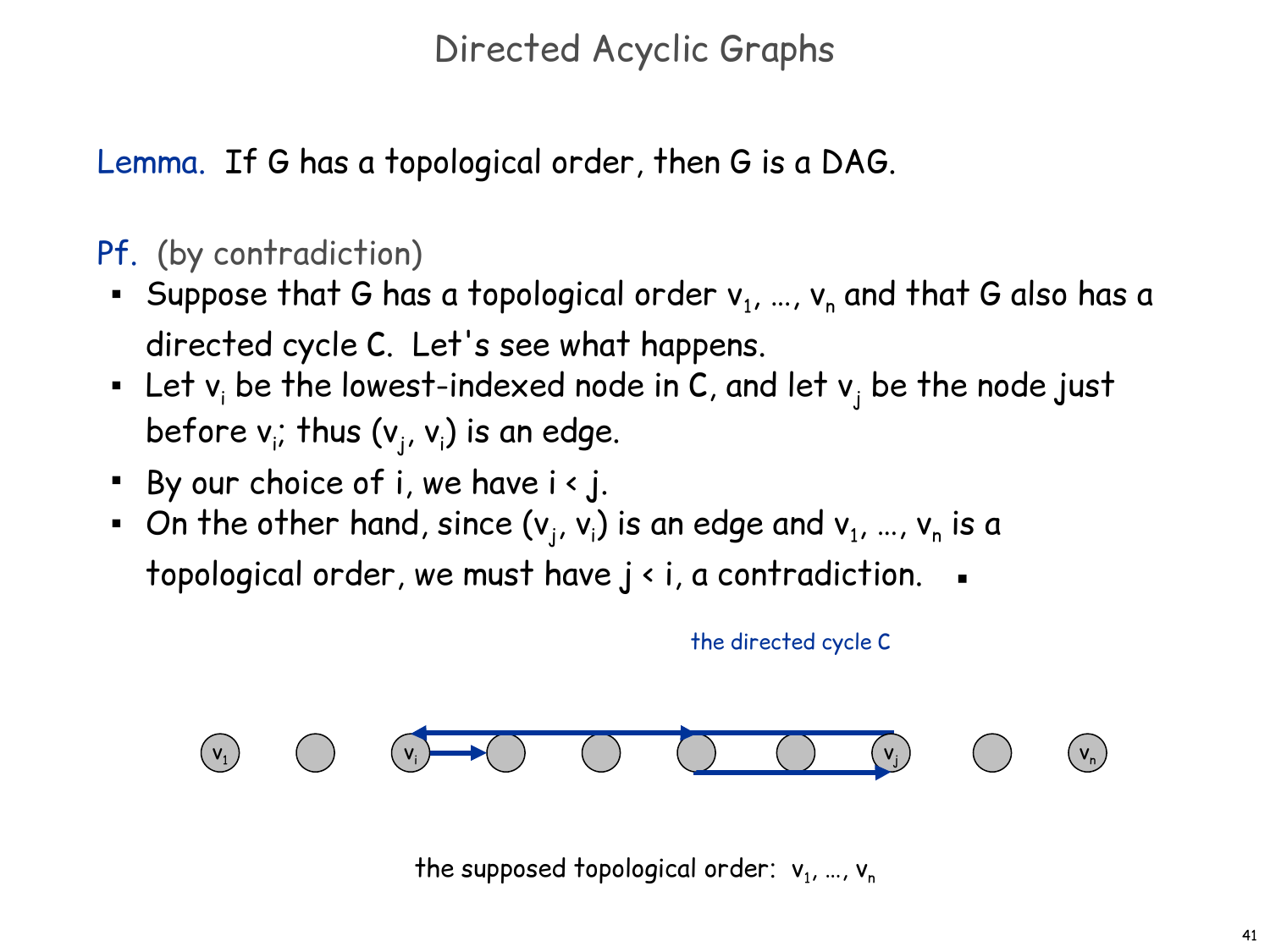

# Directed Acyclic Graphs
Lemma.  If G has a topological order, then G is a DAG.

Pf.  (by contradiction)
Suppose that G has a topological order v1, …, vn and that G also has a directed cycle C.  Let's see what happens.
Let vi be the lowest-indexed node in C, and let vj be the node just before vi; thus (vj, vi) is an edge.
By our choice of i, we have i < j.
On the other hand, since (vj, vi) is an edge and v1, …, vn is a topological order, we must have j < i, a contradiction.   ▪

the directed cycle C
v1

vi

vj

vn
the supposed topological order:  v1, …, vn
41